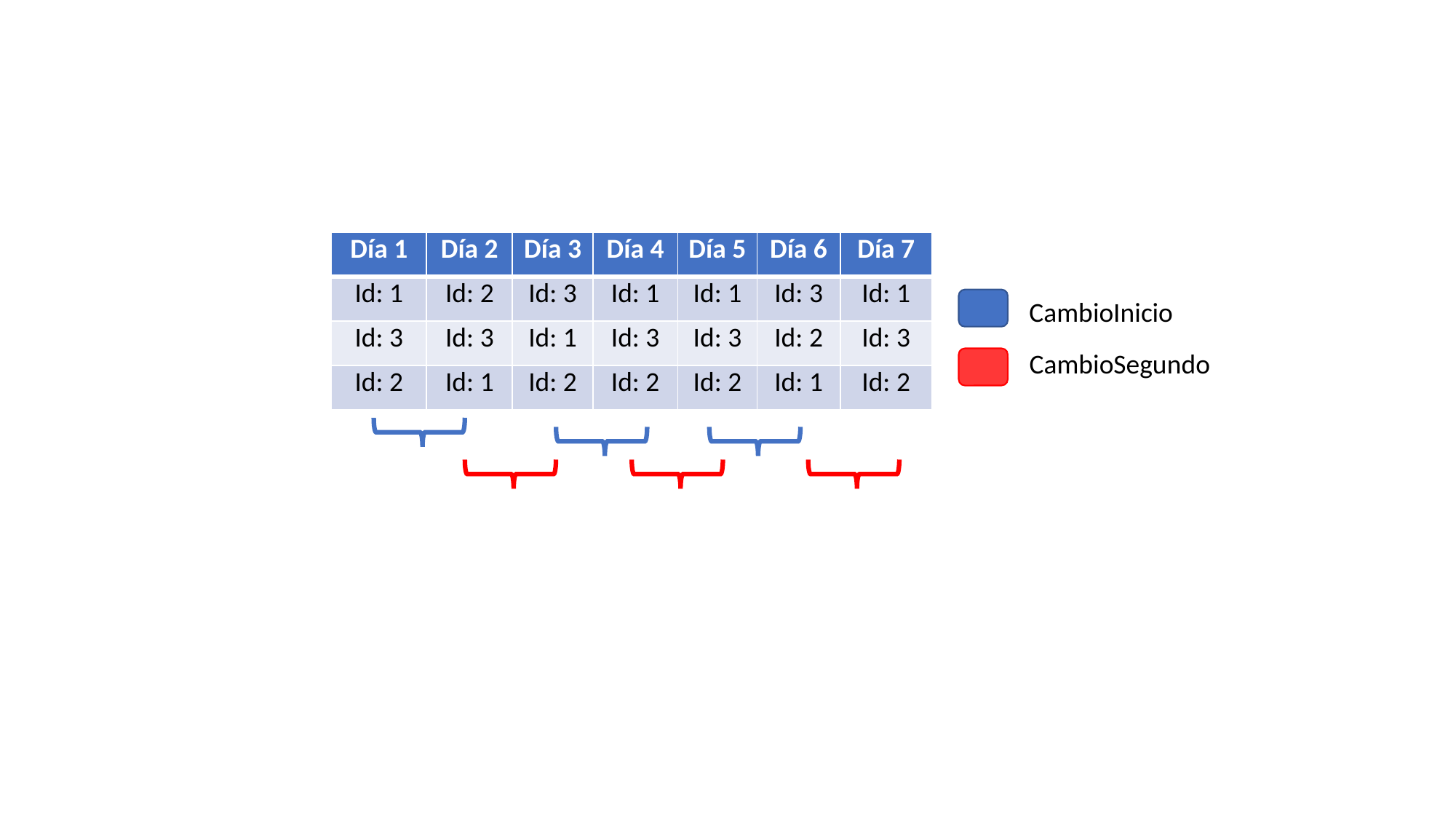

| Día 1 | Día 2 | Día 3 | Día 4 | Día 5 | Día 6 | Día 7 |
| --- | --- | --- | --- | --- | --- | --- |
| Id: 1 | Id: 2 | Id: 3 | Id: 1 | Id: 1 | Id: 3 | Id: 1 |
| Id: 3 | Id: 3 | Id: 1 | Id: 3 | Id: 3 | Id: 2 | Id: 3 |
| Id: 2 | Id: 1 | Id: 2 | Id: 2 | Id: 2 | Id: 1 | Id: 2 |

CambioInicio
CambioSegundo